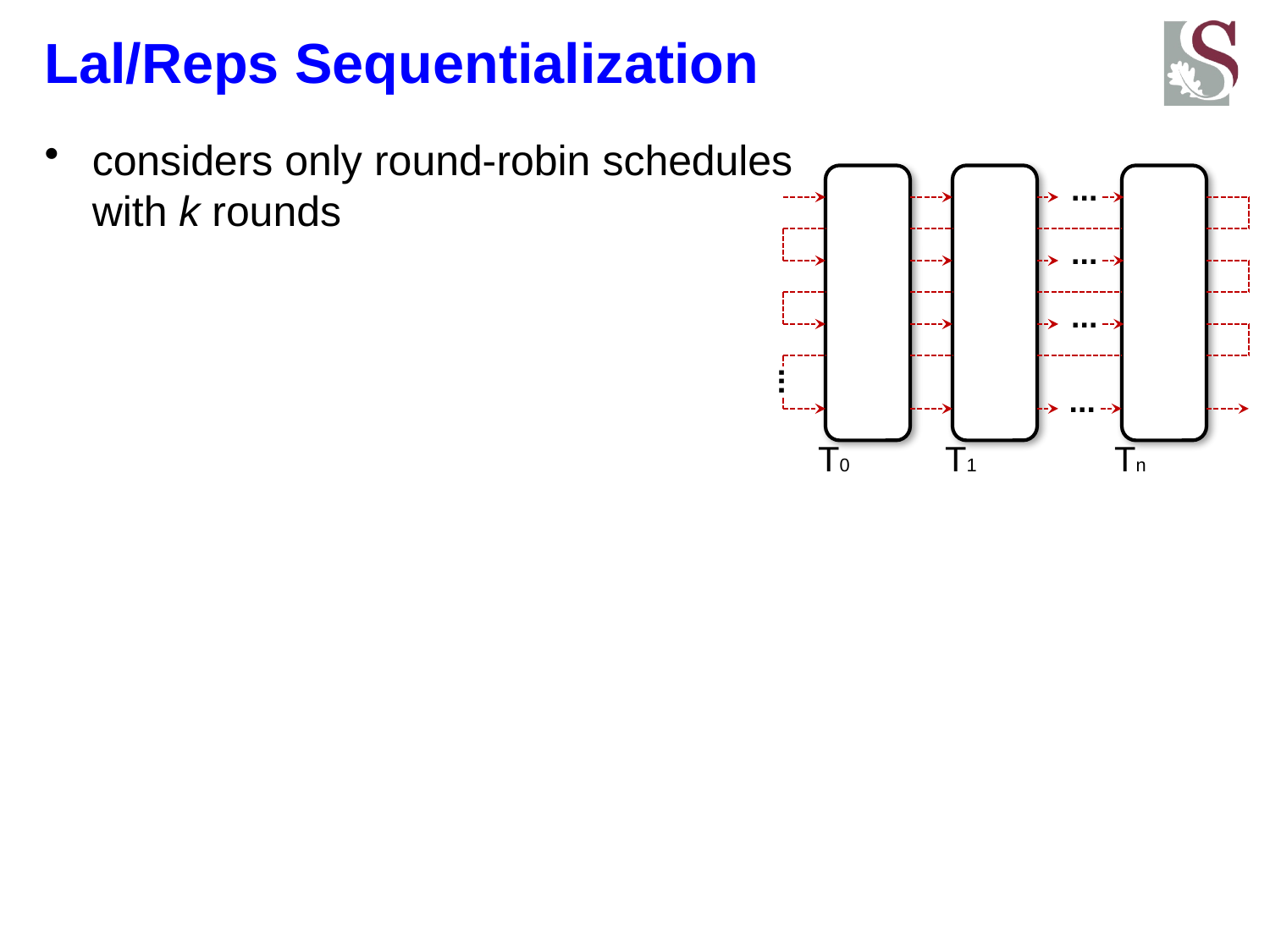

# Lal/Reps Sequentialization
considers only round-robin schedules
with k rounds

 ...
 ...
 ...
...
 ...
T0
T1
Tn